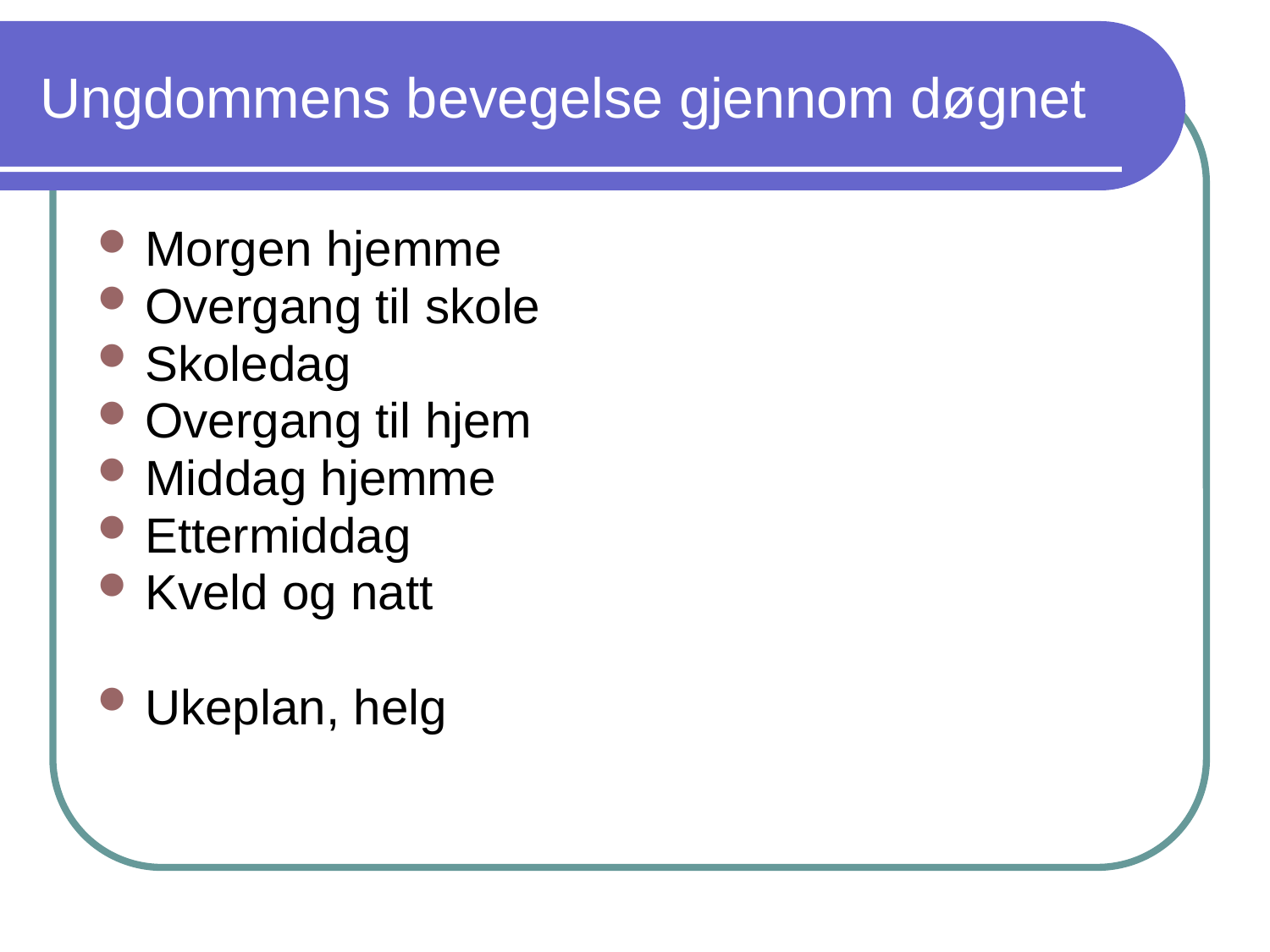

# Ungdommens bevegelse gjennom døgnet
Morgen hjemme
Overgang til skole
Skoledag
Overgang til hjem
Middag hjemme
Ettermiddag
Kveld og natt

Ukeplan, helg